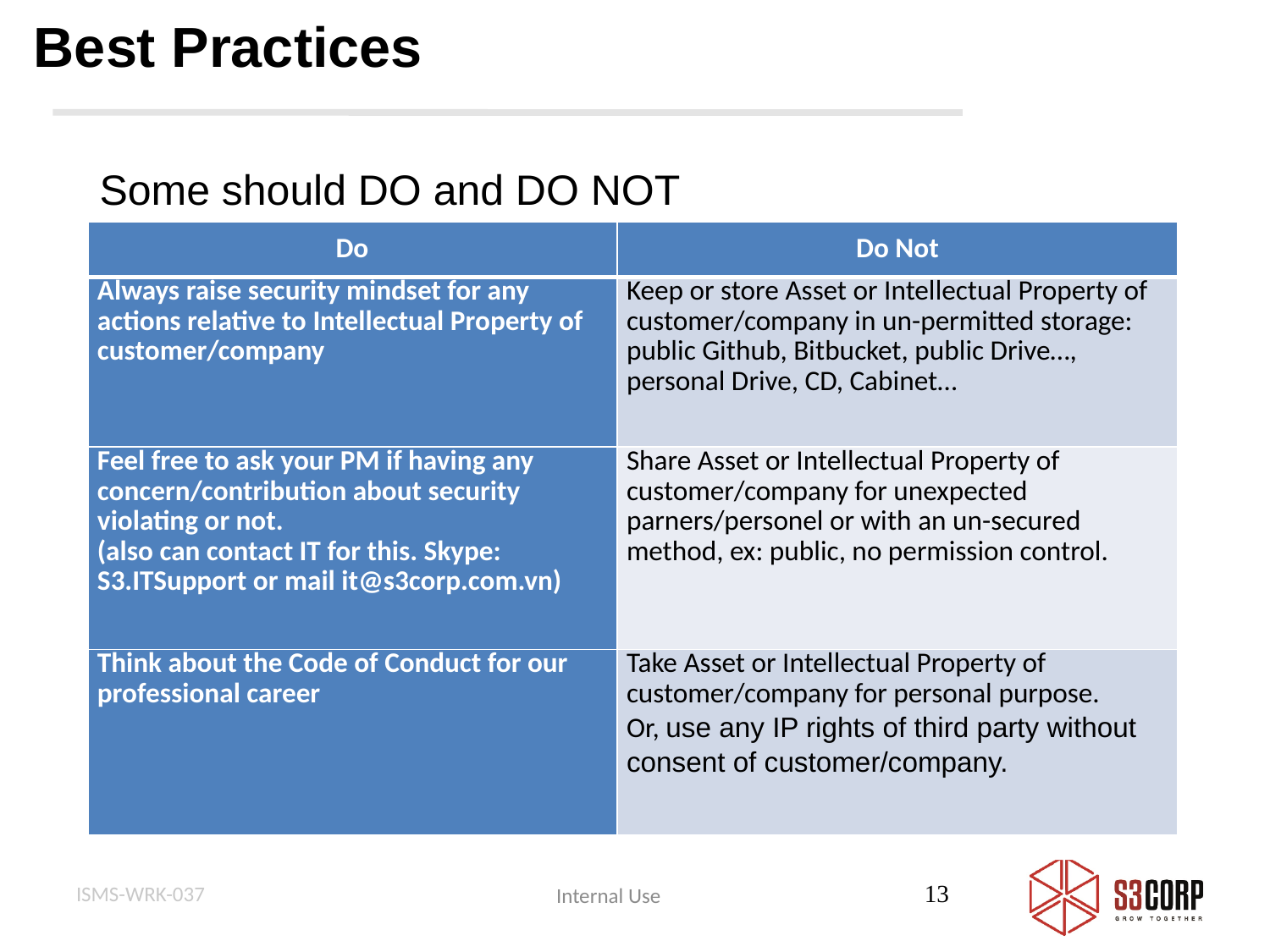

Best Practices

Some should DO and DO NOT

| Do | Do Not |
| --- | --- |
| Always raise security mindset for any actions relative to Intellectual Property of customer/company | Keep or store Asset or Intellectual Property of customer/company in un-permitted storage: public Github, Bitbucket, public Drive…, personal Drive, CD, Cabinet… |
| Feel free to ask your PM if having any concern/contribution about security violating or not. (also can contact IT for this. Skype: S3.ITSupport or mail it@s3corp.com.vn) | Share Asset or Intellectual Property of customer/company for unexpected parners/personel or with an un-secured method, ex: public, no permission control. |
| Think about the Code of Conduct for our professional career | Take Asset or Intellectual Property of customer/company for personal purpose. Or, use any IP rights of third party without consent of customer/company. |
ISMS-WRK-037
13